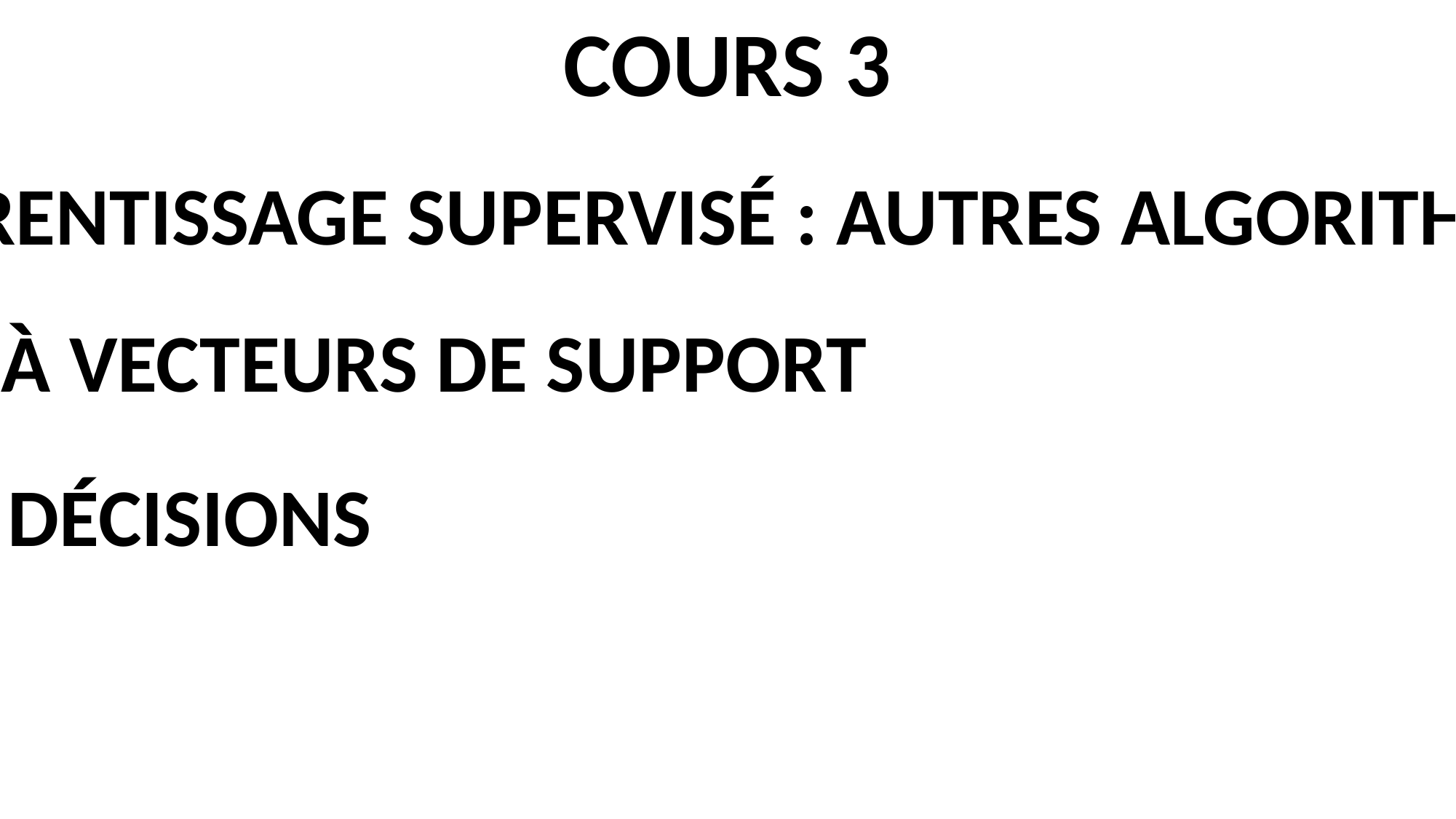

COURS 3
APPRENTISSAGE SUPERVISÉ : AUTRES ALGORITHMES
1. MACHINES À VECTEURS DE SUPPORT
2. ARBRES DE DÉCISIONS